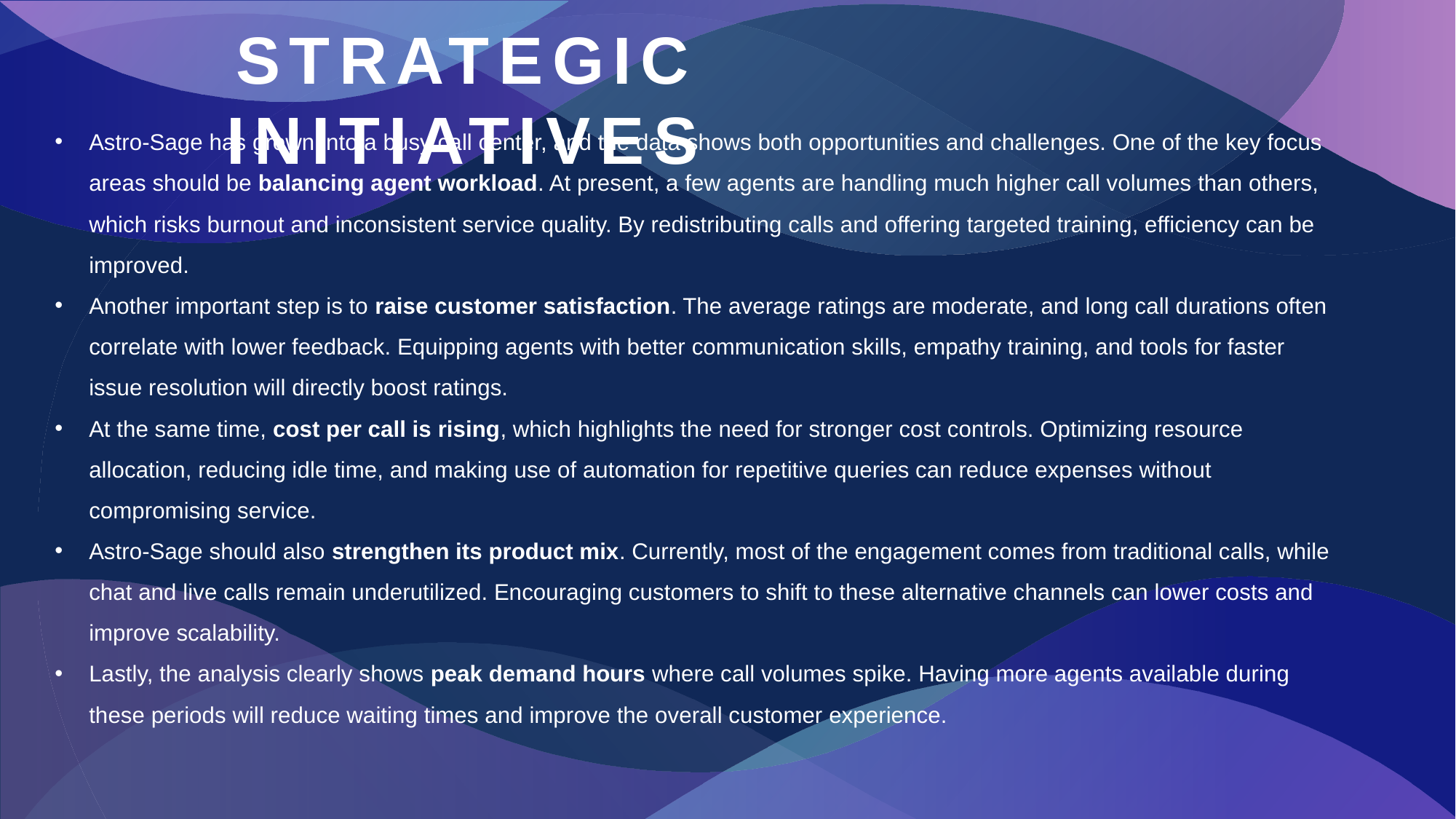

# Strategic Initiatives
Astro-Sage has grown into a busy call center, and the data shows both opportunities and challenges. One of the key focus areas should be balancing agent workload. At present, a few agents are handling much higher call volumes than others, which risks burnout and inconsistent service quality. By redistributing calls and offering targeted training, efficiency can be improved.
Another important step is to raise customer satisfaction. The average ratings are moderate, and long call durations often correlate with lower feedback. Equipping agents with better communication skills, empathy training, and tools for faster issue resolution will directly boost ratings.
At the same time, cost per call is rising, which highlights the need for stronger cost controls. Optimizing resource allocation, reducing idle time, and making use of automation for repetitive queries can reduce expenses without compromising service.
Astro-Sage should also strengthen its product mix. Currently, most of the engagement comes from traditional calls, while chat and live calls remain underutilized. Encouraging customers to shift to these alternative channels can lower costs and improve scalability.
Lastly, the analysis clearly shows peak demand hours where call volumes spike. Having more agents available during these periods will reduce waiting times and improve the overall customer experience.